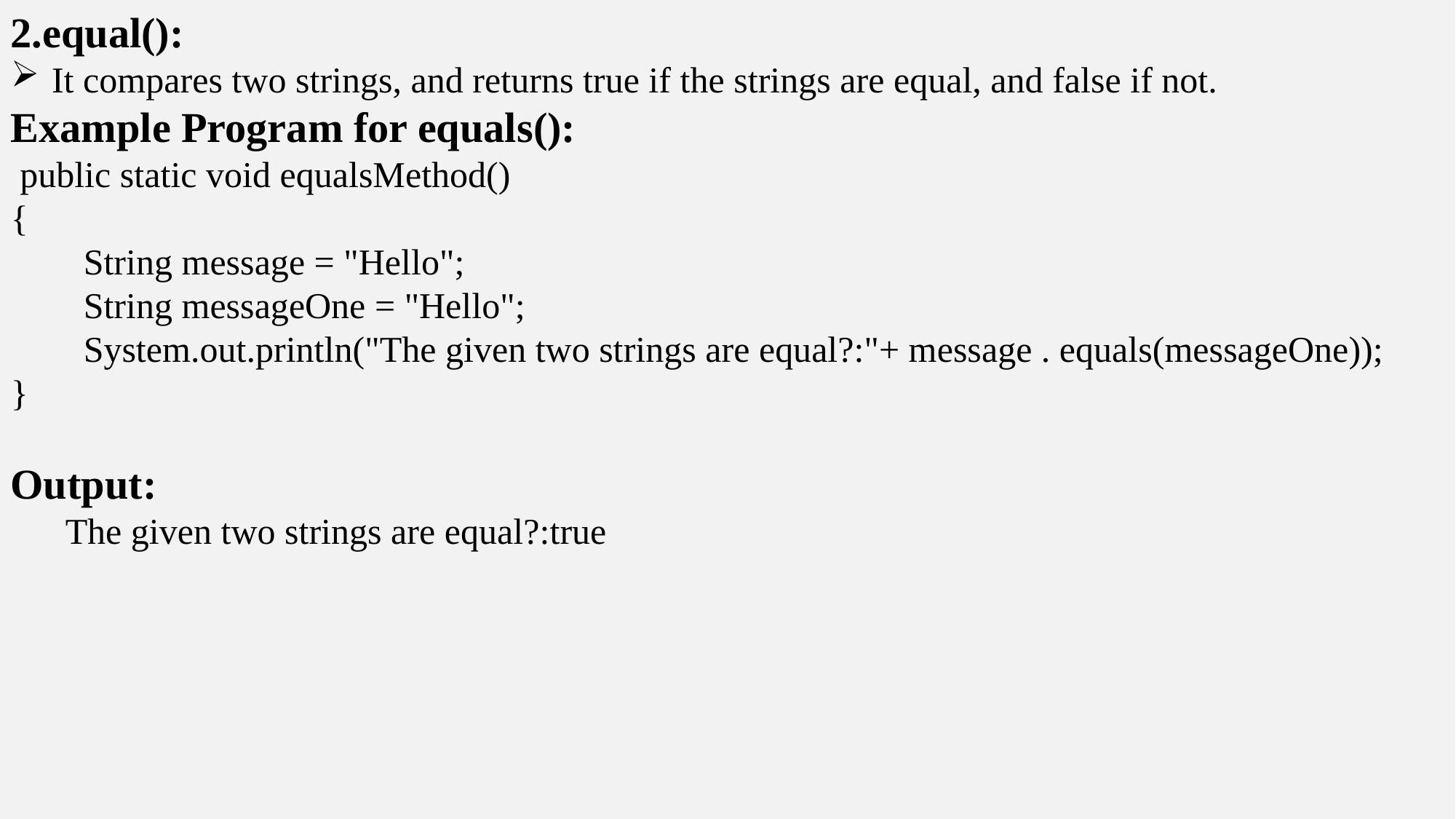

2.equal():
It compares two strings, and returns true if the strings are equal, and false if not.
Example Program for equals():
 public static void equalsMethod()
{
        String message = "Hello";
        String messageOne = "Hello";
        System.out.println("The given two strings are equal?:"+ message . equals(messageOne));
}

Output:
The given two strings are equal?:true